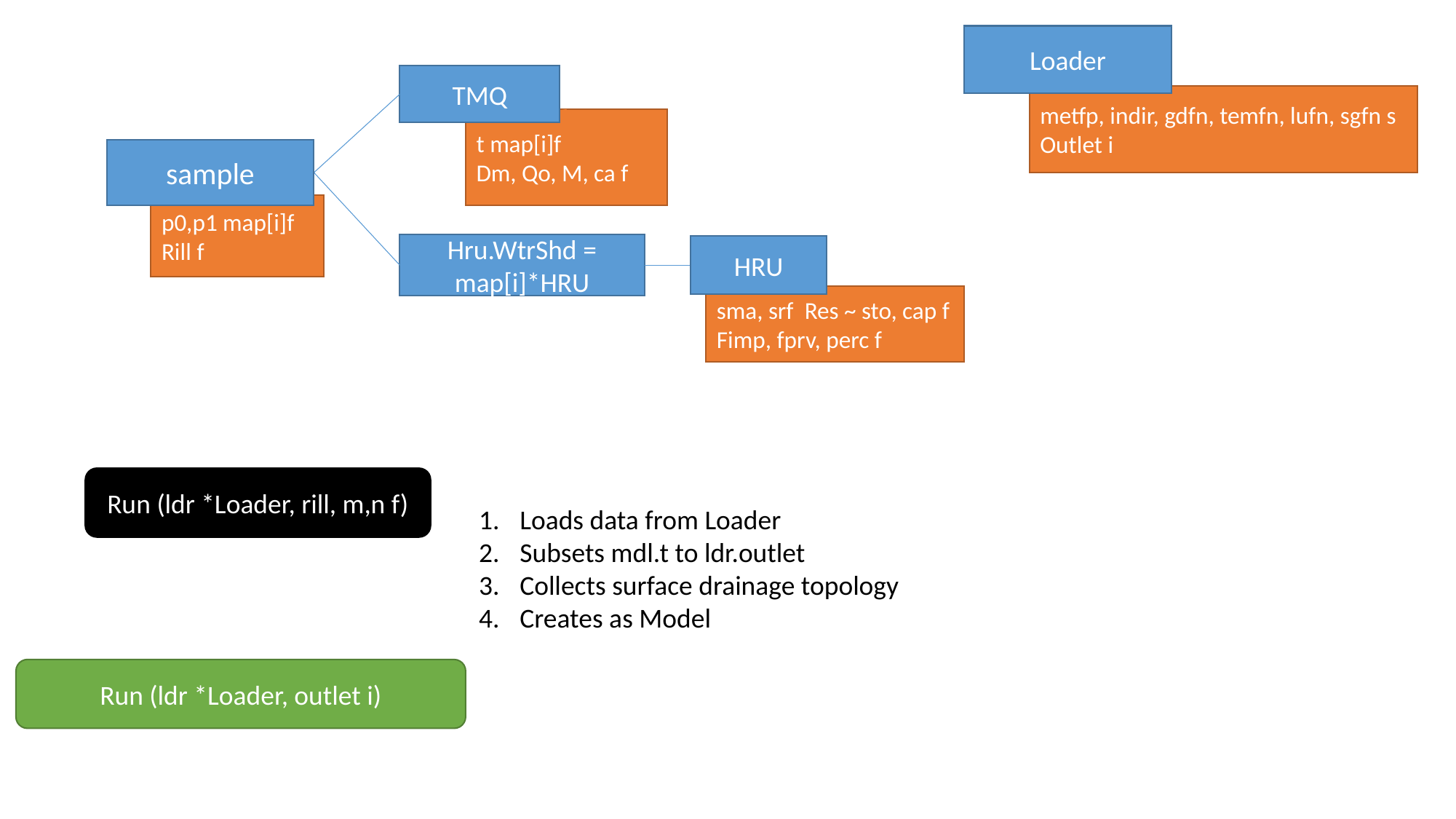

Loader
TMQ
metfp, indir, gdfn, temfn, lufn, sgfn s
Outlet i
t map[i]f
Dm, Qo, M, ca f
sample
p0,p1 map[i]f
Rill f
Hru.WtrShd = map[i]*HRU
HRU
sma, srf  Res ~ sto, cap f
Fimp, fprv, perc f
Run (ldr *Loader, rill, m,n f)
Loads data from Loader
Subsets mdl.t to ldr.outlet
Collects surface drainage topology
Creates as Model
Run (ldr *Loader, outlet i)